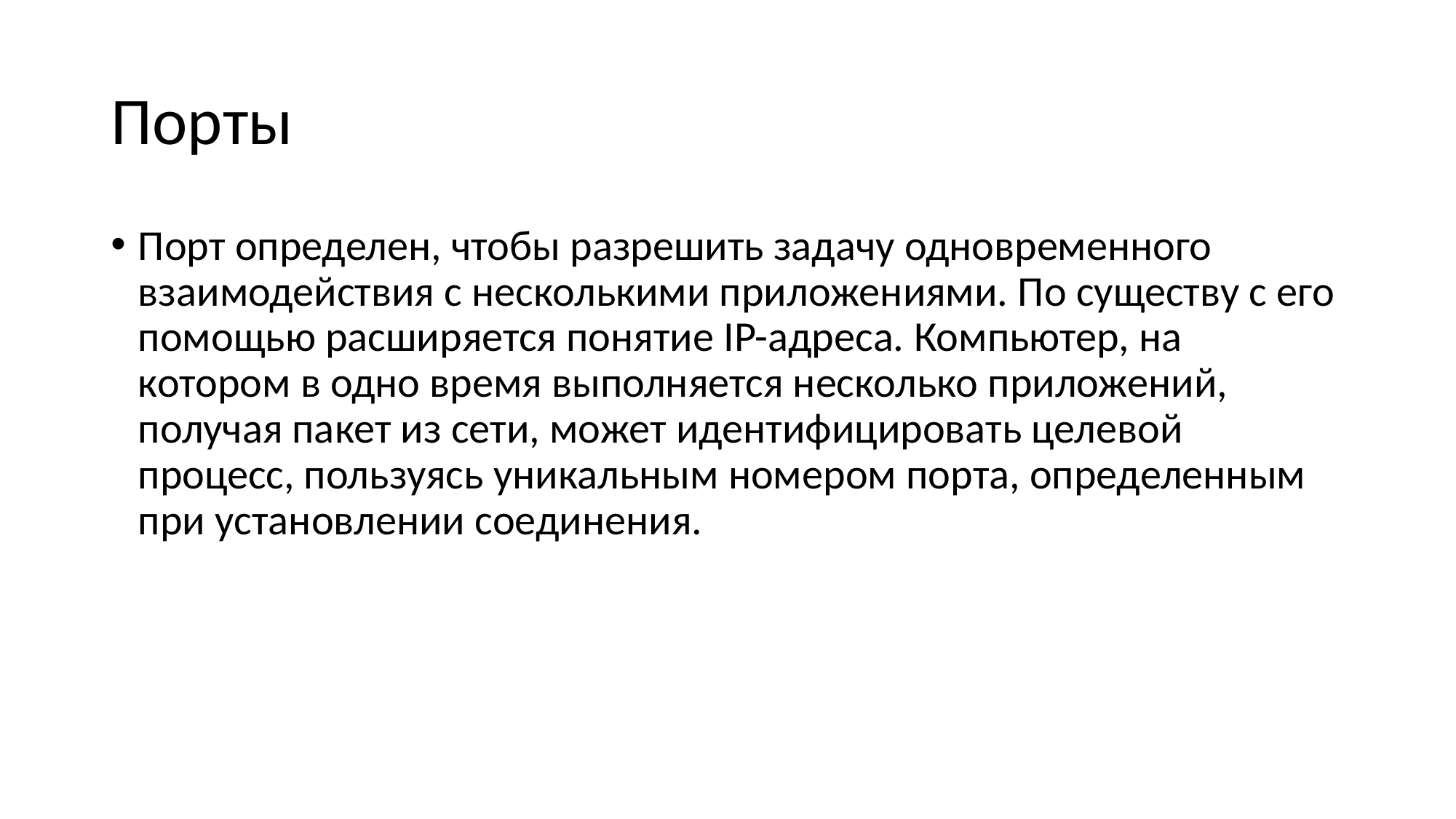

# Порты
Порт определен, чтобы разрешить задачу одновременного взаимодействия с несколькими приложениями. По существу с его помощью расширяется понятие IP-адреса. Компьютер, на котором в одно время выполняется несколько приложений, получая пакет из сети, может идентифицировать целевой процесс, пользуясь уникальным номером порта, определенным при установлении соединения.